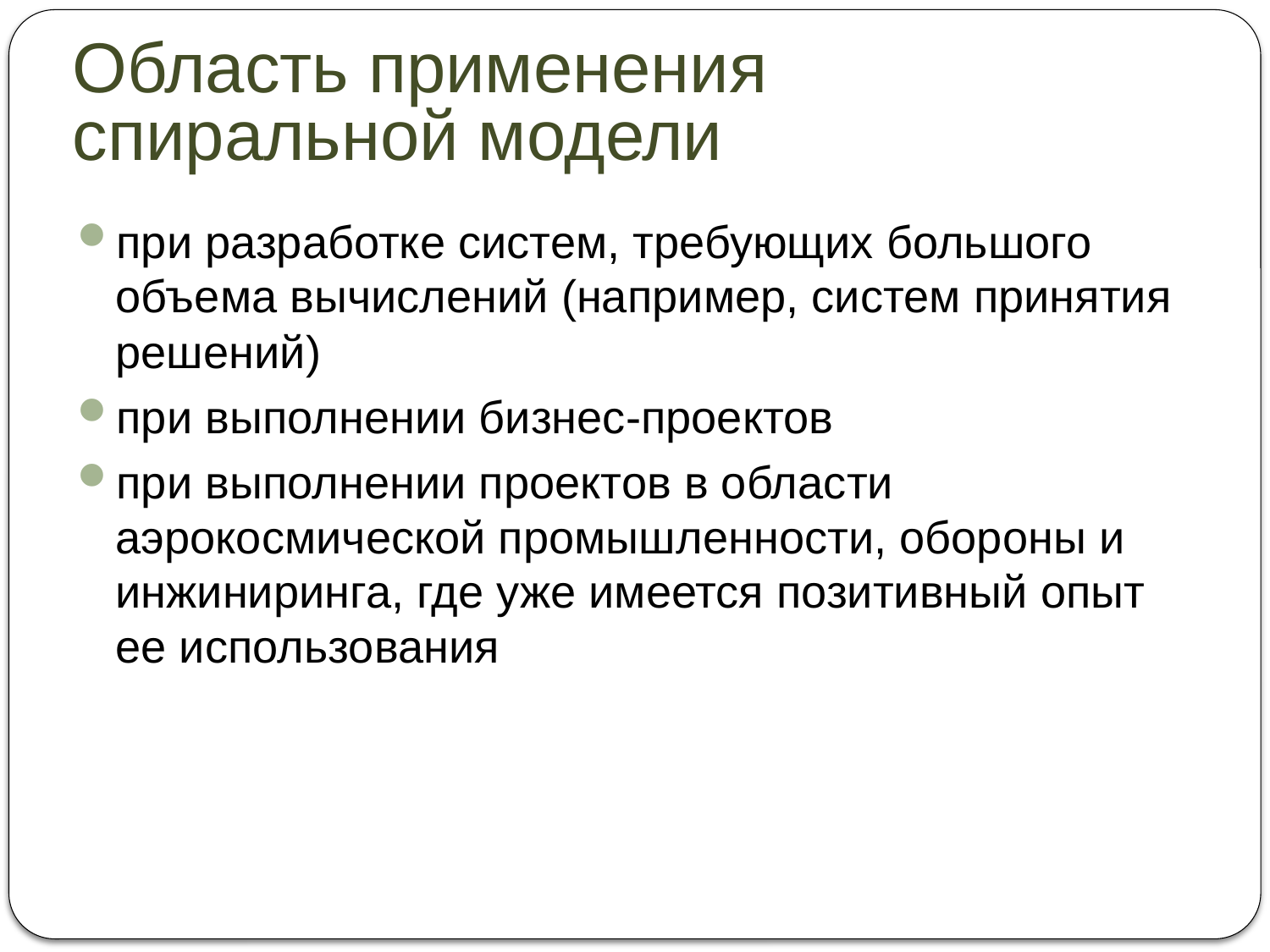

# Область применения спиральной модели
при разработке систем, требующих большого объема вычислений (например, систем принятия решений)
при выполнении бизнес-проектов
при выполнении проектов в области аэрокосмической промышленности, обороны и инжиниринга, где уже имеется позитивный опыт ее использования